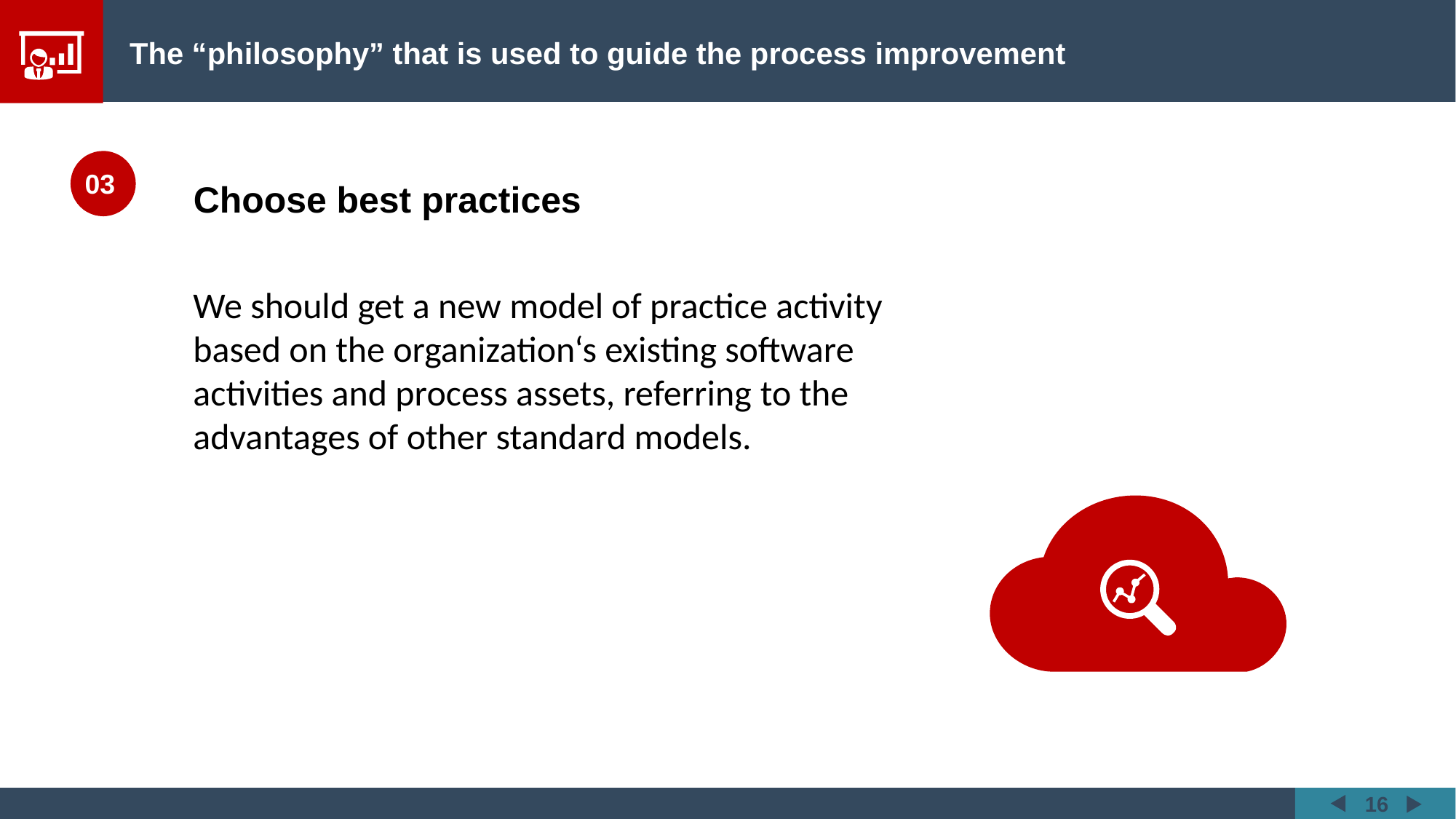

The “philosophy” that is used to guide the process improvement

03
Choose best practices
We should get a new model of practice activity based on the organization‘s existing software activities and process assets, referring to the advantages of other standard models.

16